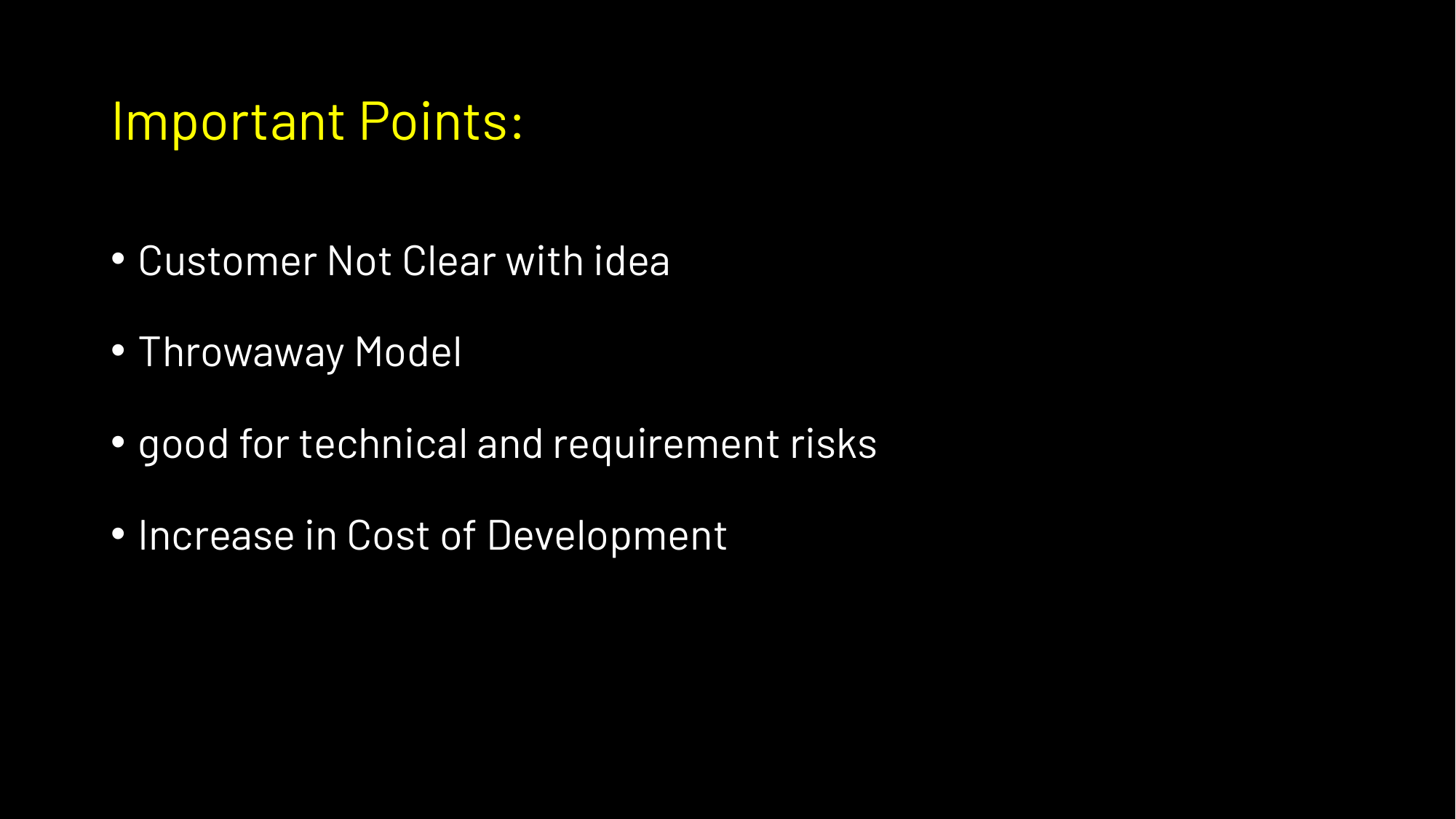

# Important Points:
Customer Not Clear with idea
Throwaway Model
good for technical and requirement risks
Increase in Cost of Development